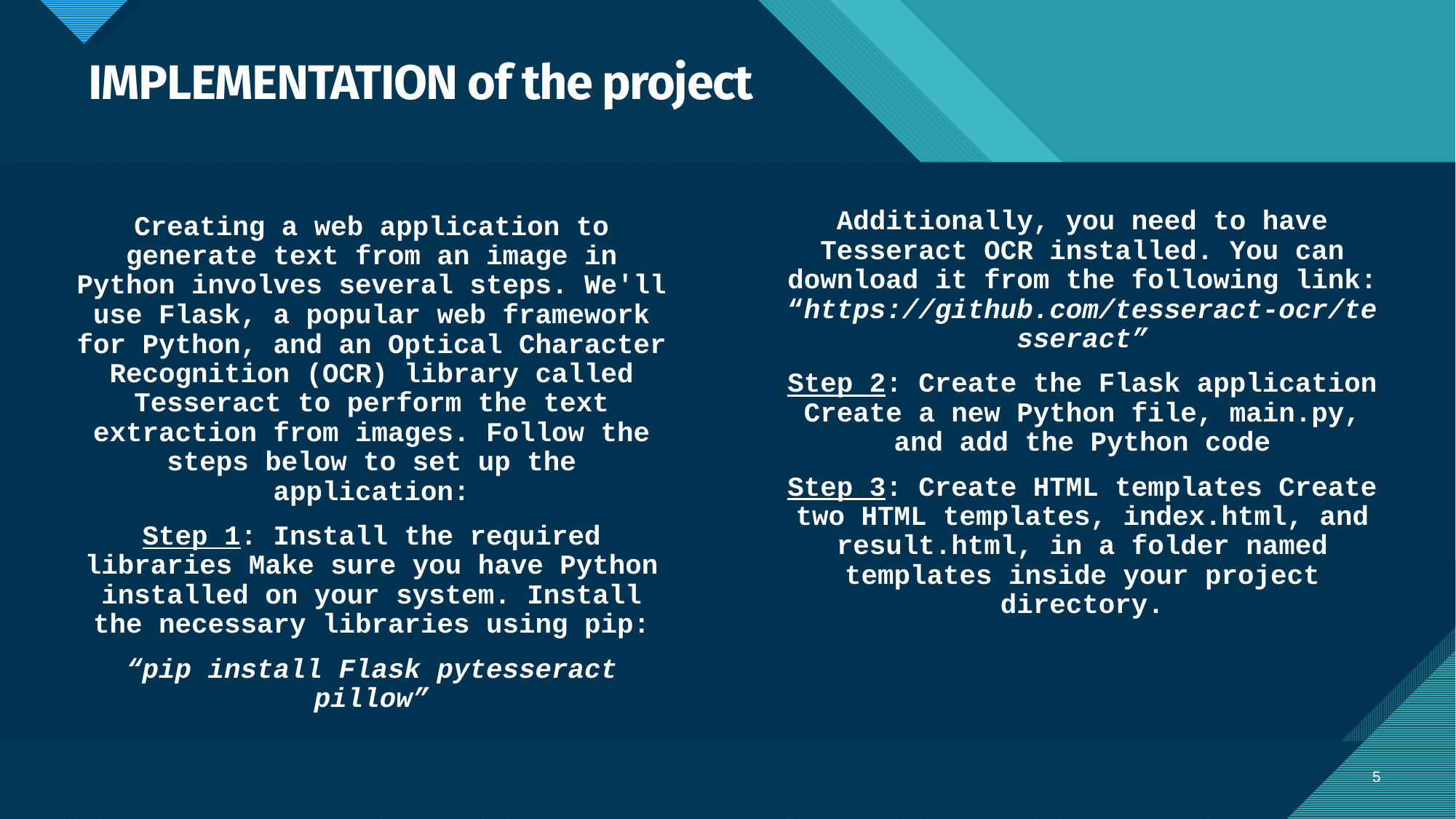

# IMPLEMENTATION of the project

Additionally, you need to have Tesseract OCR installed. You can download it from the following link: “https://github.com/tesseract-ocr/tesseract”
Step 2: Create the Flask application Create a new Python file, main.py, and add the Python code
Step 3: Create HTML templates Create two HTML templates, index.html, and result.html, in a folder named templates inside your project directory.

Creating a web application to generate text from an image in Python involves several steps. We'll use Flask, a popular web framework for Python, and an Optical Character Recognition (OCR) library called Tesseract to perform the text extraction from images. Follow the steps below to set up the application:
Step 1: Install the required libraries Make sure you have Python installed on your system. Install the necessary libraries using pip:
“pip install Flask pytesseract pillow”

5